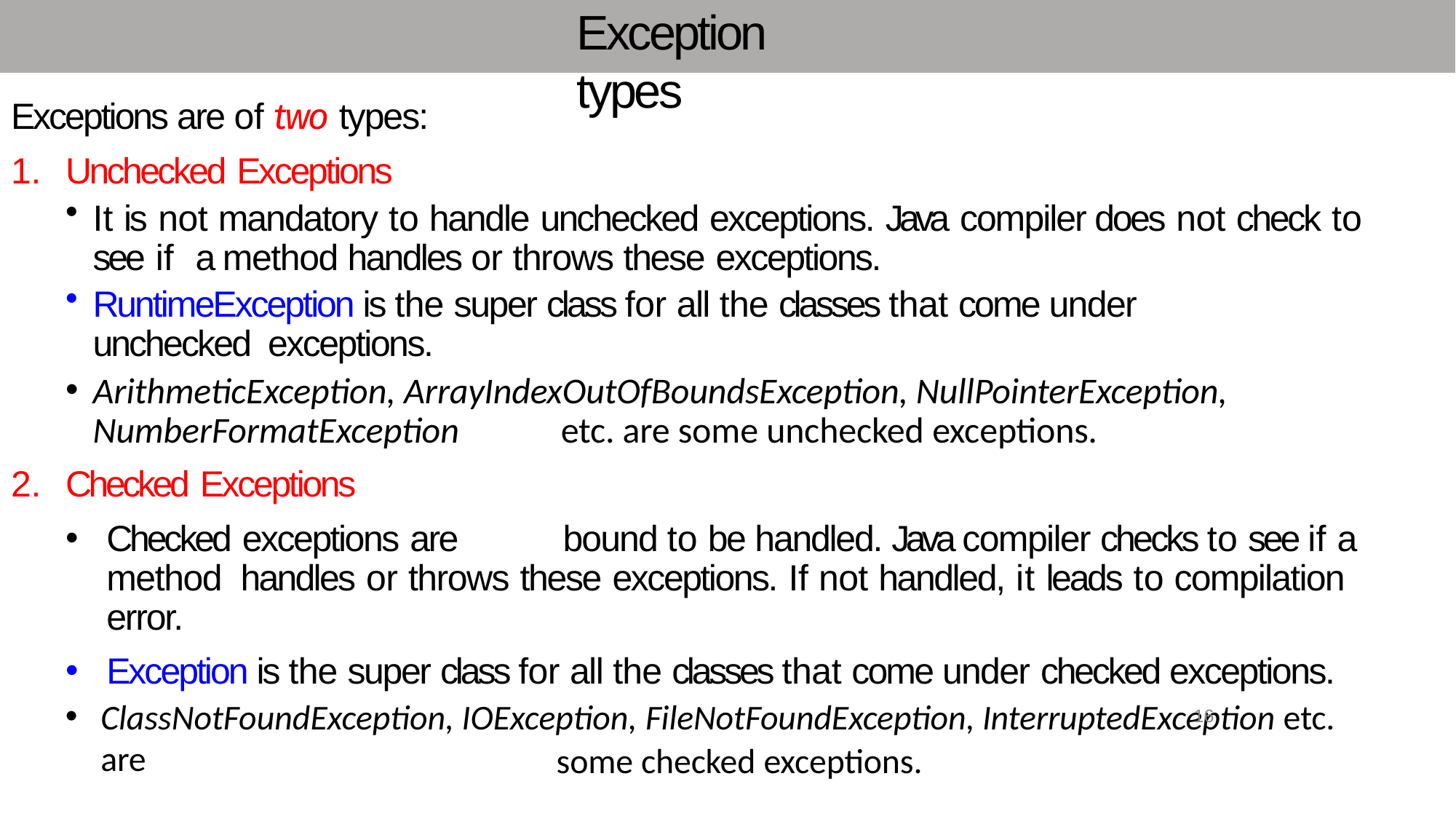

# Exception types
Exceptions are of two types:
Unchecked Exceptions
It is not mandatory to handle unchecked exceptions. Java compiler does not check to see if  a method handles or throws these exceptions.
RuntimeException is the super class for all the classes that come under unchecked  exceptions.
ArithmeticException, ArrayIndexOutOfBoundsException, NullPointerException,  NumberFormatException	etc. are some unchecked exceptions.
Checked Exceptions
Checked exceptions are	bound to be handled. Java compiler checks to see if a method  handles or throws these exceptions. If not handled, it leads to compilation error.
Exception is the super class for all the classes that come under checked exceptions.
ClassNotFoundException, IOException, FileNotFoundException, InterruptedException etc. are
16
some checked exceptions.